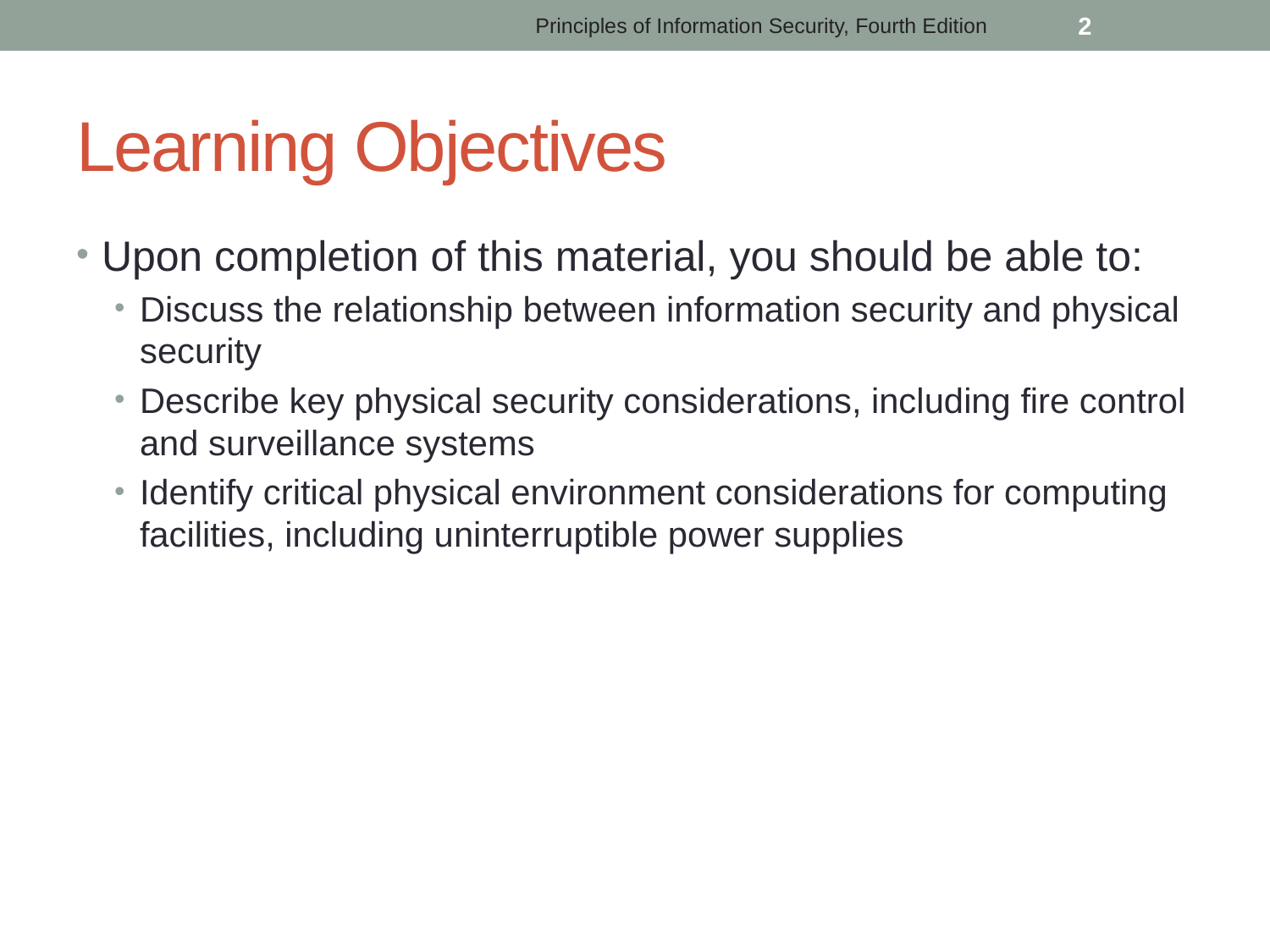

Principles of Information Security, Fourth Edition
 2
# Learning Objectives
Upon completion of this material, you should be able to:
Discuss the relationship between information security and physical security
Describe key physical security considerations, including fire control and surveillance systems
Identify critical physical environment considerations for computing facilities, including uninterruptible power supplies